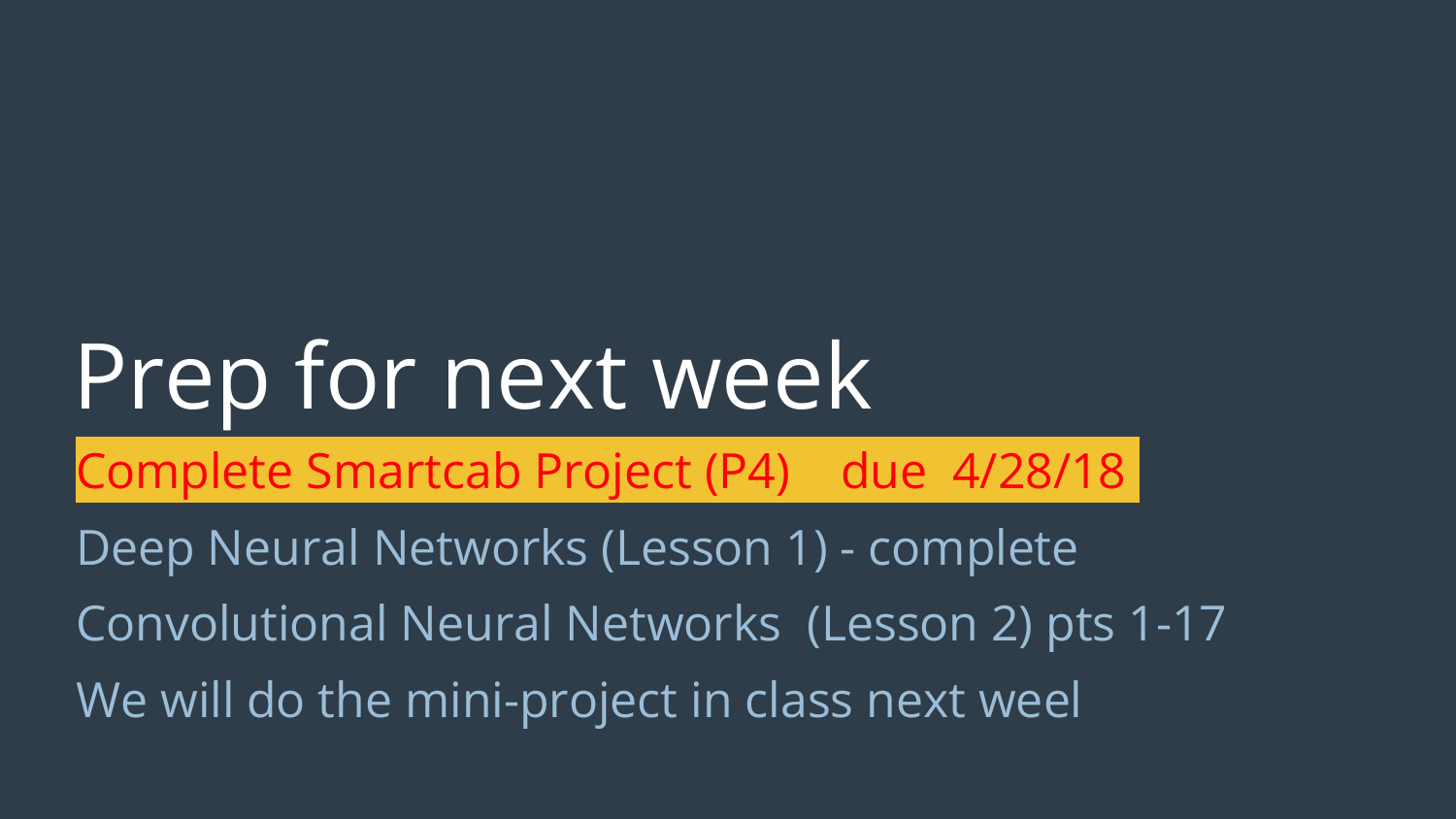

# Prep for next week
Complete Smartcab Project (P4)    due  4/28/18
Deep Neural Networks (Lesson 1) - complete
Convolutional Neural Networks  (Lesson 2) pts 1-17
We will do the mini-project in class next weel